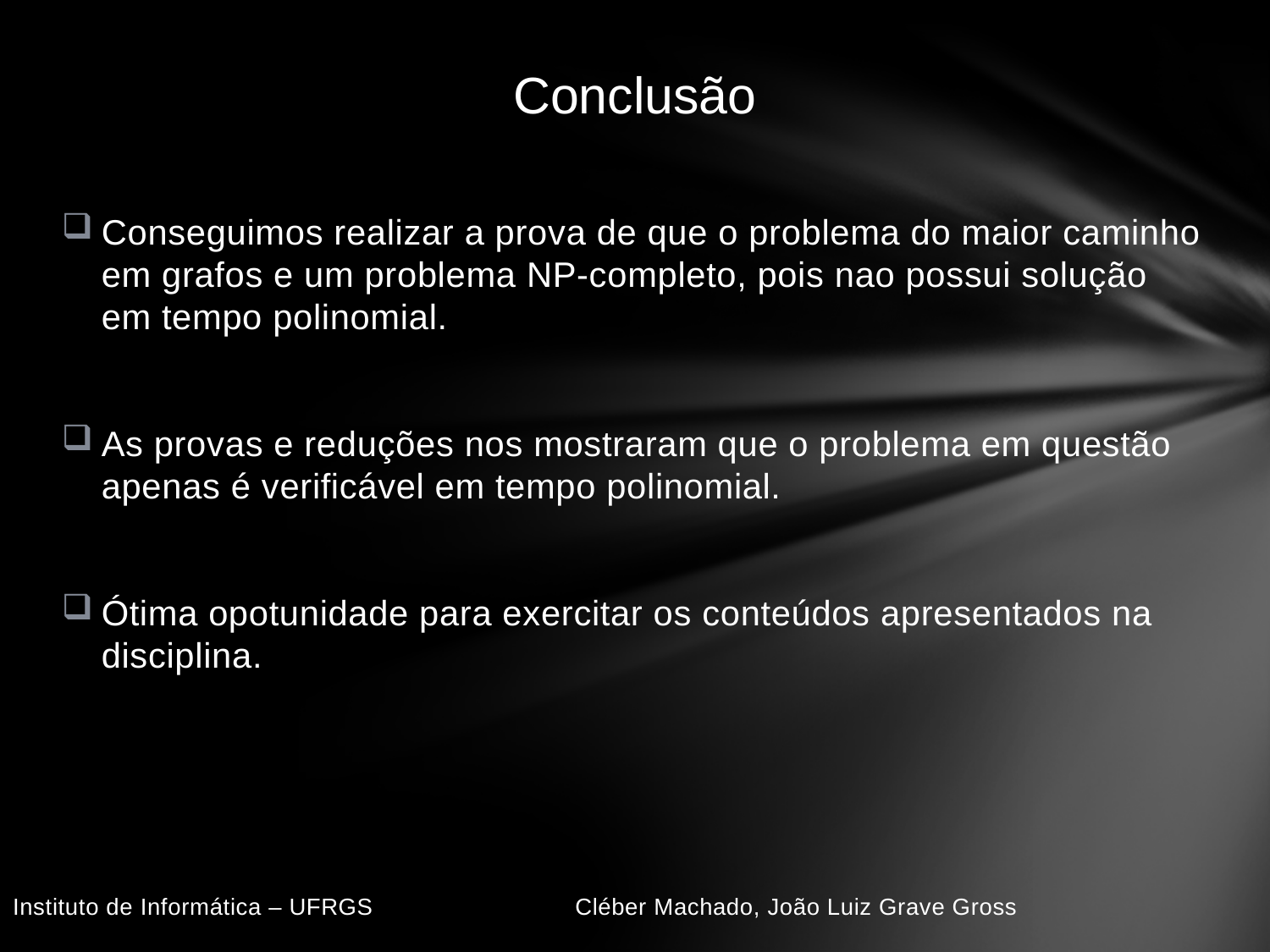

# Conclusão
Conseguimos realizar a prova de que o problema do maior caminho em grafos e um problema NP-completo, pois nao possui solução em tempo polinomial.

As provas e reduções nos mostraram que o problema em questão apenas é verificável em tempo polinomial.

Ótima opotunidade para exercitar os conteúdos apresentados na disciplina.
Instituto de Informática – UFRGS				            Cléber Machado, João Luiz Grave Gross